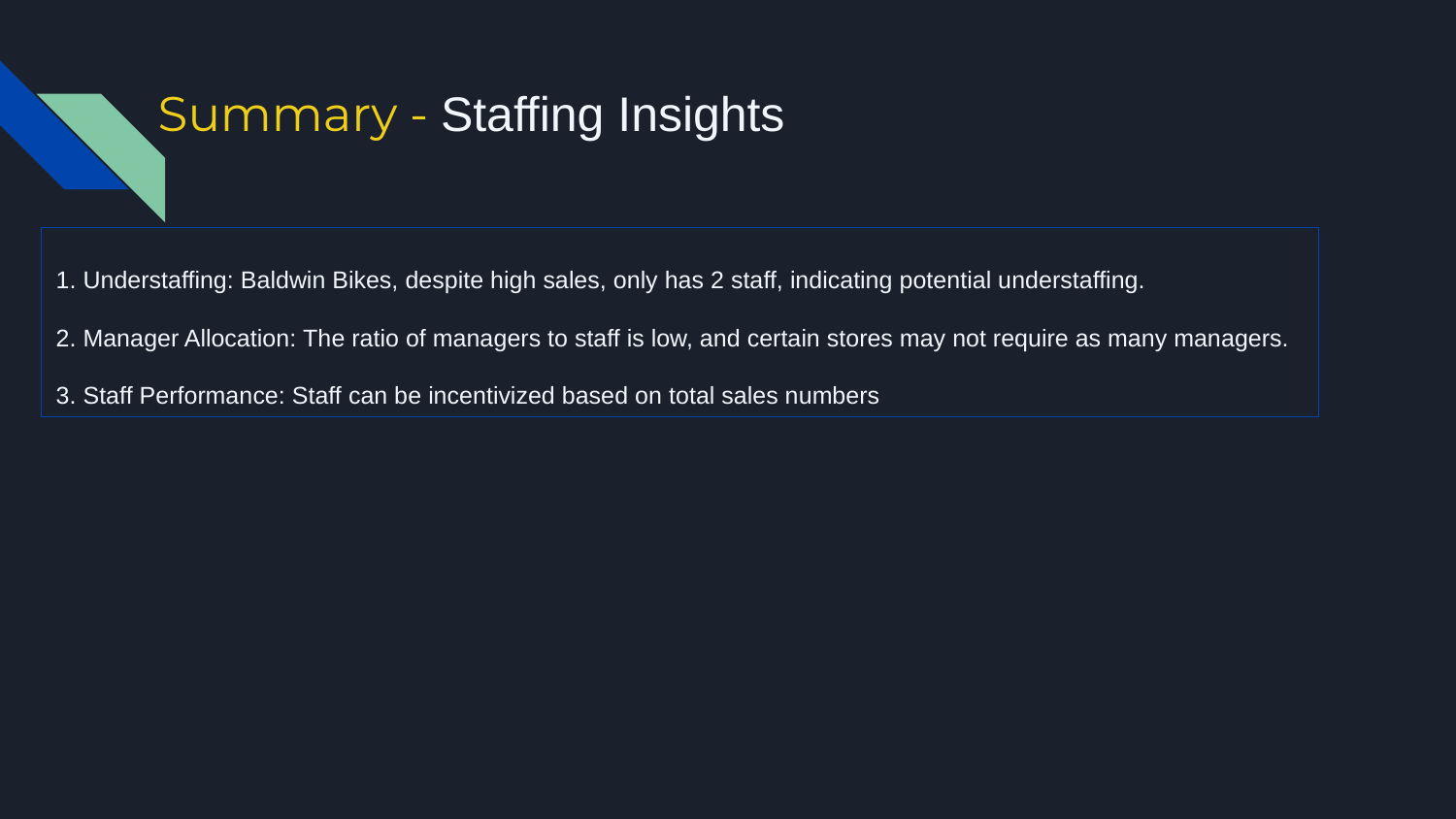

# Summary - Staffing Insights
1. Understaffing: Baldwin Bikes, despite high sales, only has 2 staff, indicating potential understaffing.
2. Manager Allocation: The ratio of managers to staff is low, and certain stores may not require as many managers.
3. Staff Performance: Staff can be incentivized based on total sales numbers